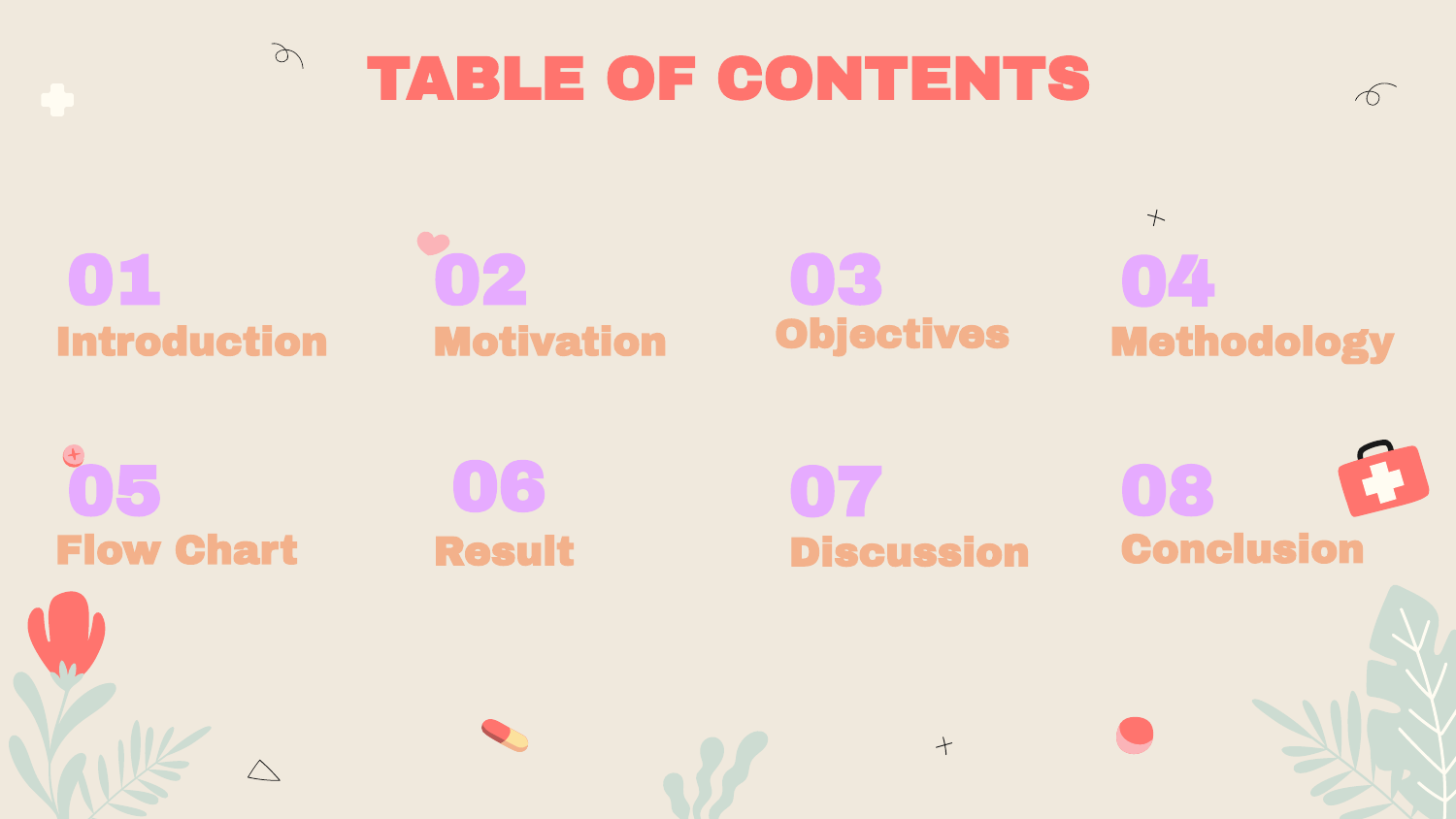

TABLE OF CONTENTS

03
# 01
02
04
Objectives
Introduction
Motivation
Methodology
06
05
08
07
Flow Chart
Conclusion
Result
Discussion